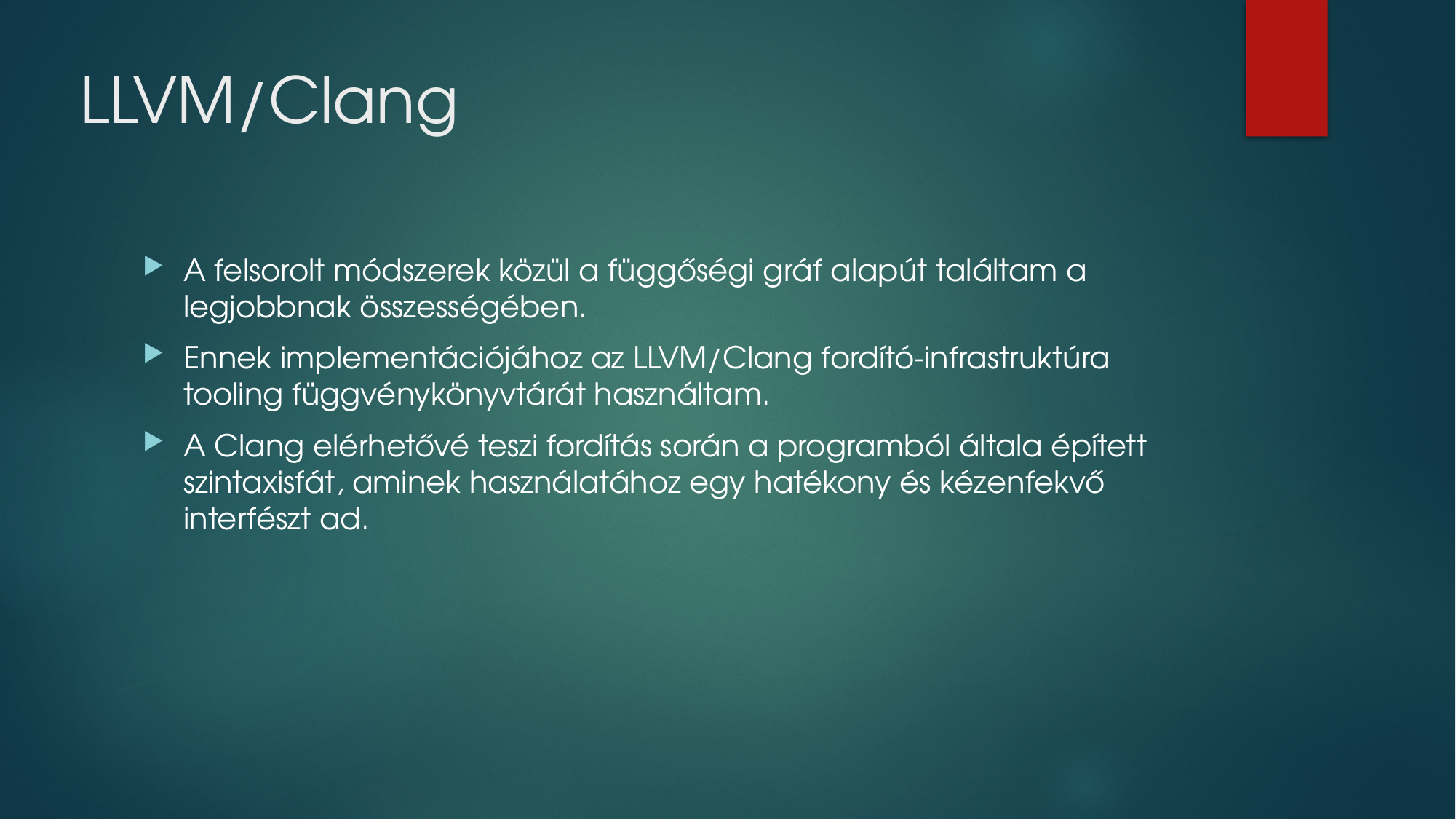

# LLVM/Clang
A felsorolt módszerek közül a függőségi gráf alapút találtam a legjobbnak összességében.
Ennek implementációjához az LLVM/Clang fordító-infrastruktúra tooling függvénykönyvtárát használtam.
A Clang elérhetővé teszi fordítás során a programból általa épített szintaxisfát, aminek használatához egy hatékony és kézenfekvő interfészt ad.